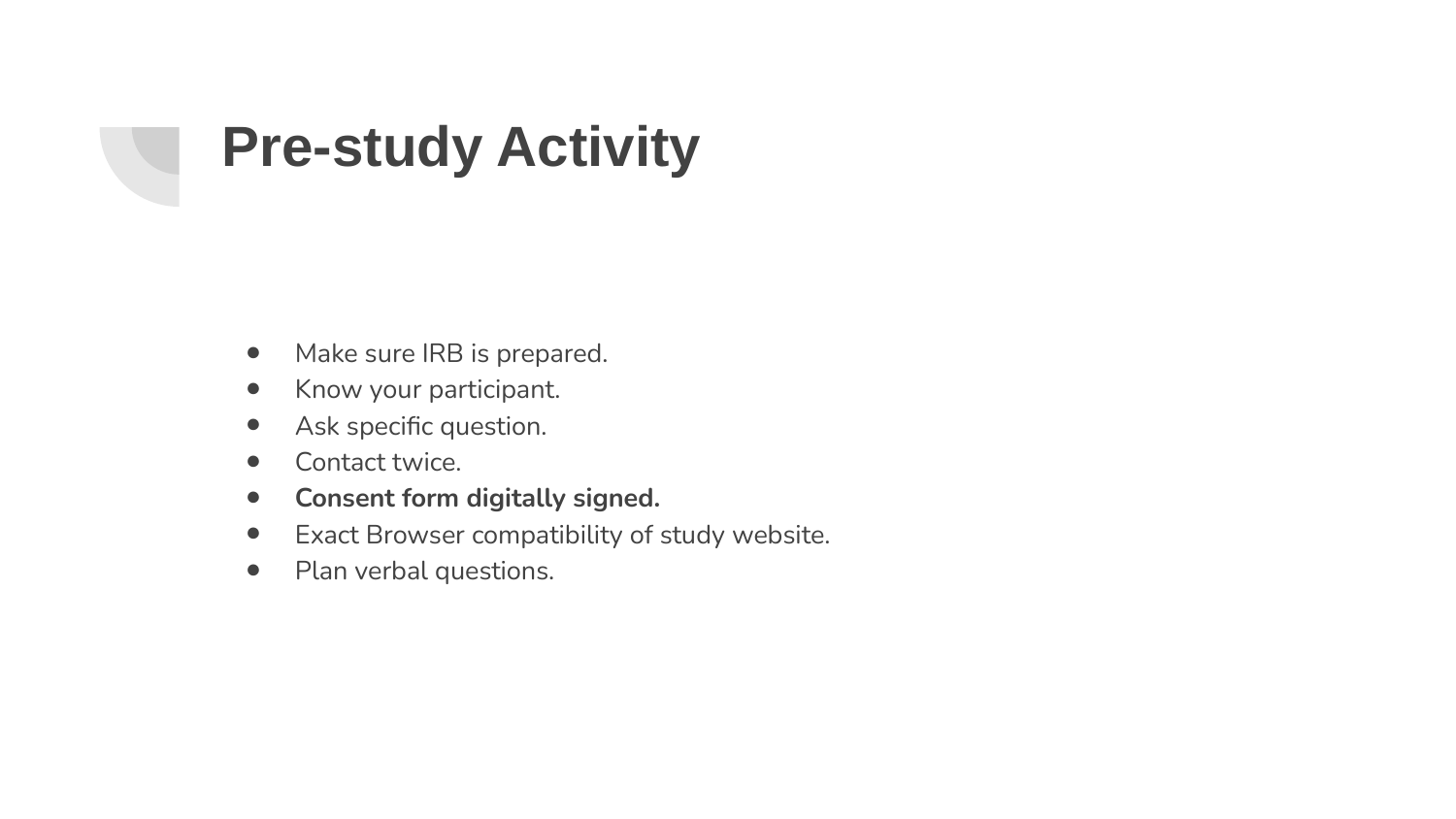

# Pre-study Activity
Make sure IRB is prepared.
Know your participant.
Ask specific question.
Contact twice.
Consent form digitally signed.
Exact Browser compatibility of study website.
Plan verbal questions.